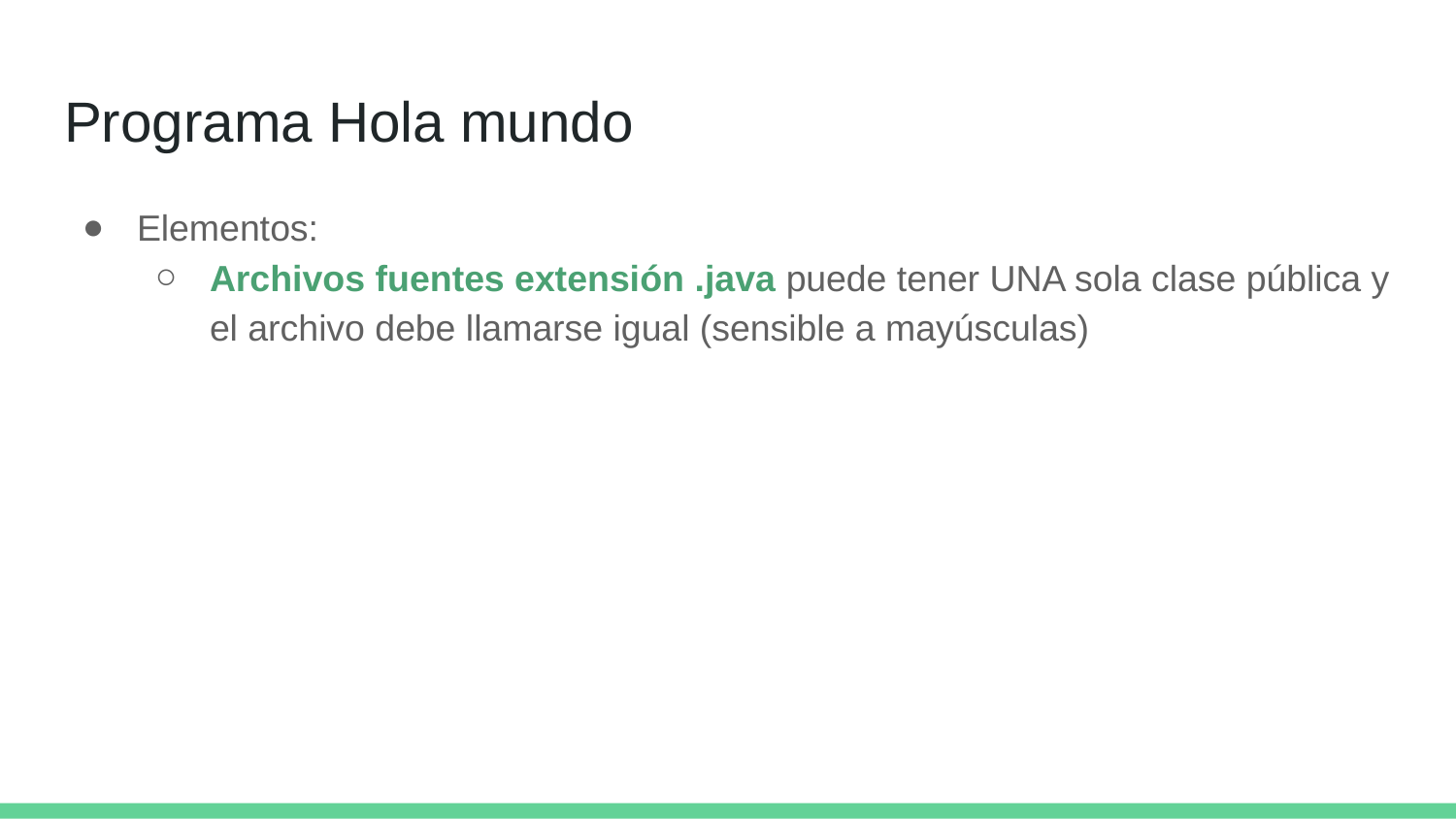

# Programa Hola mundo
Elementos:
Archivos fuentes extensión .java puede tener UNA sola clase pública y el archivo debe llamarse igual (sensible a mayúsculas)